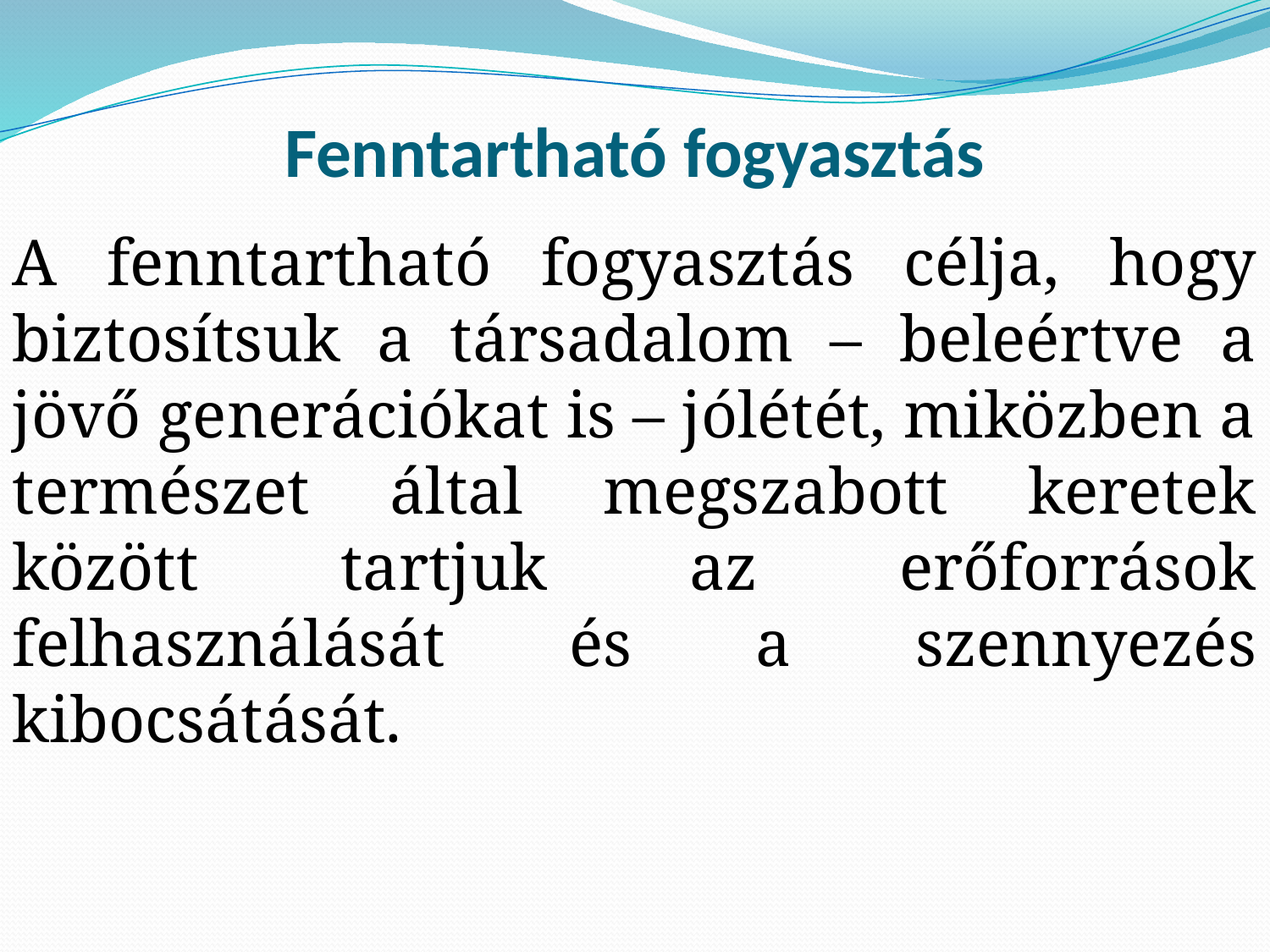

# Fenntartható fogyasztás
A fenntartható fogyasztás célja, hogy biztosítsuk a társadalom – beleértve a jövő generációkat is – jólétét, miközben a természet által megszabott keretek között tartjuk az erőforrások felhasználását és a szennyezés kibocsátását.